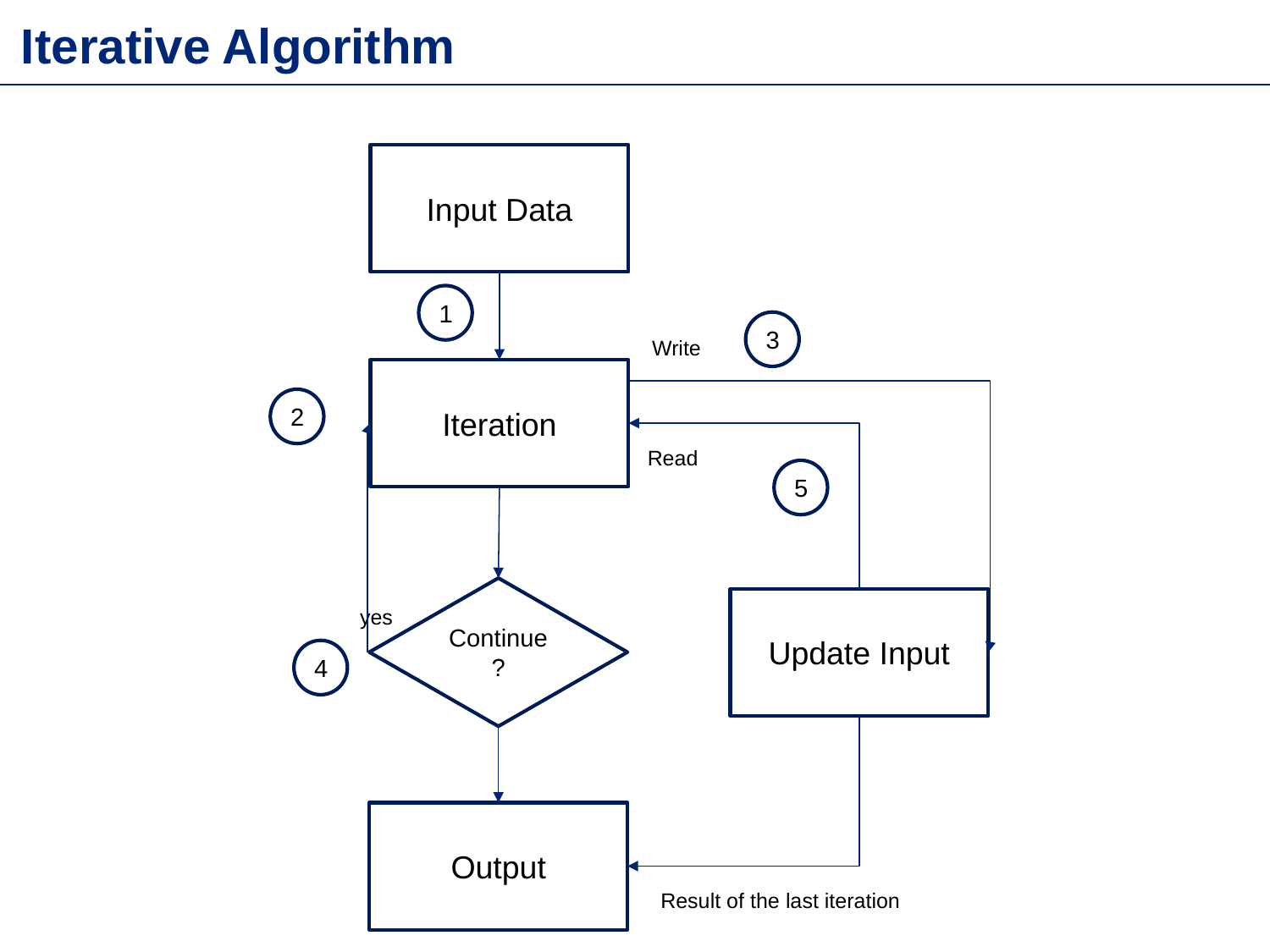

Iterative Algorithm
Input Data
1
3
Iteration
2
5
Continue?
4
Write
Read
Update Input
yes
Output
Result of the last iteration